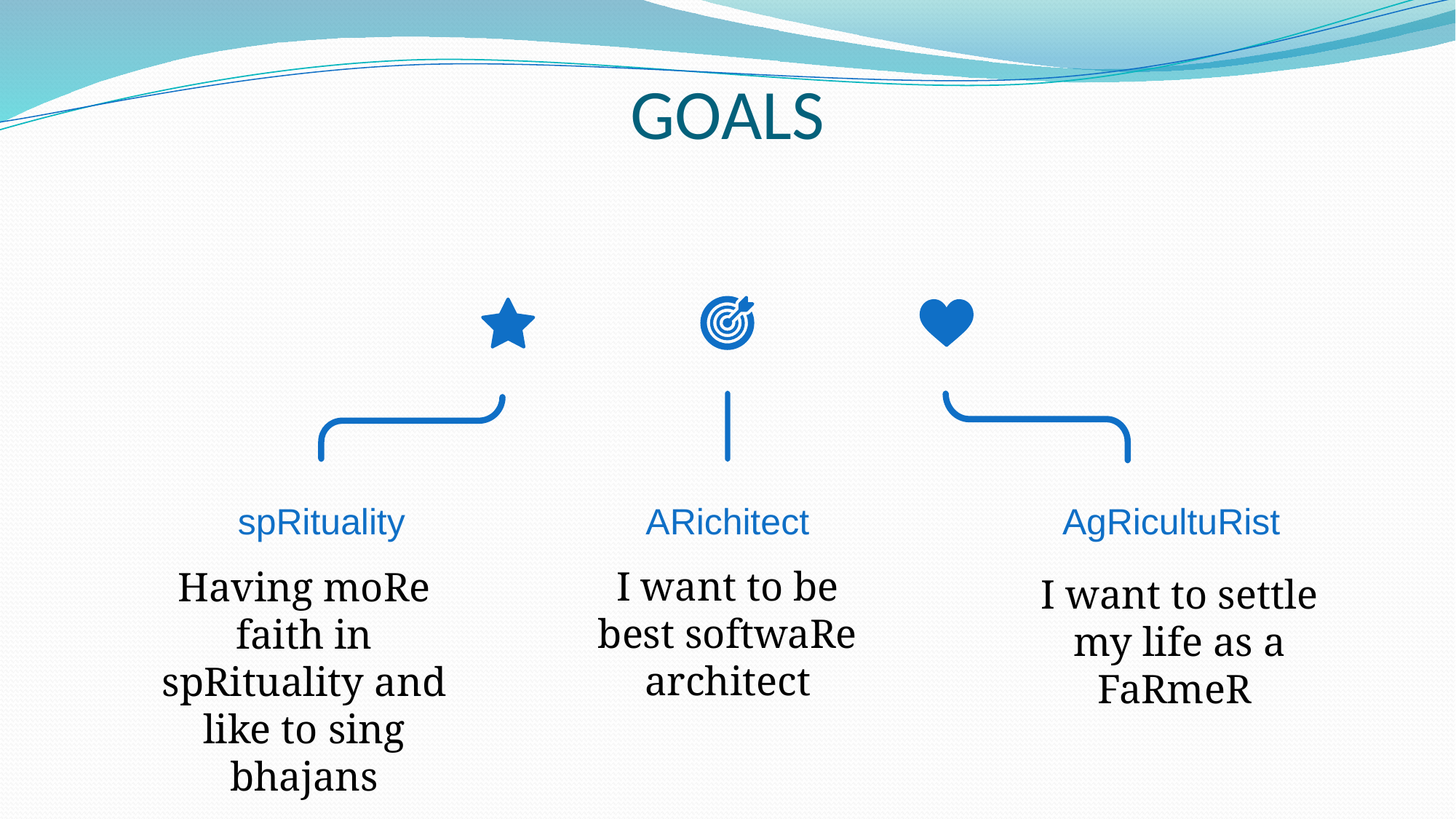

# GOALS

AgRicultuRist
spRituality
ARichitect
I want to be best softwaRe architect
Having moRe faith in spRituality and like to sing bhajans
I want to settle my life as a FaRmeR